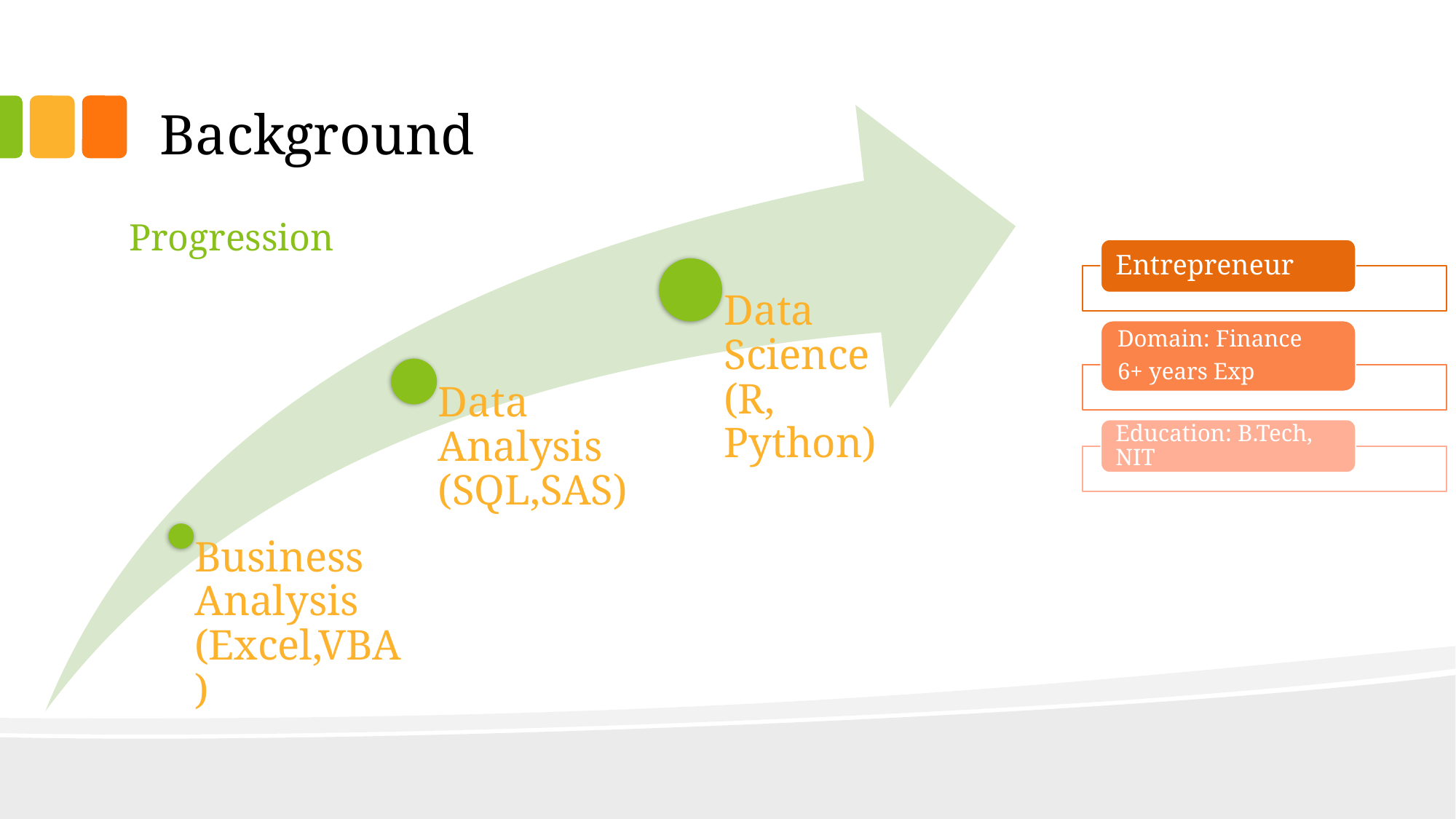

# Background
Entrepreneur
Domain: Finance
6+ years Exp
Education: B.Tech, NIT
Business Analysis
(Excel,VBA)
Data Analysis
(SQL,SAS)
Data Science
(R, Python)
Progression